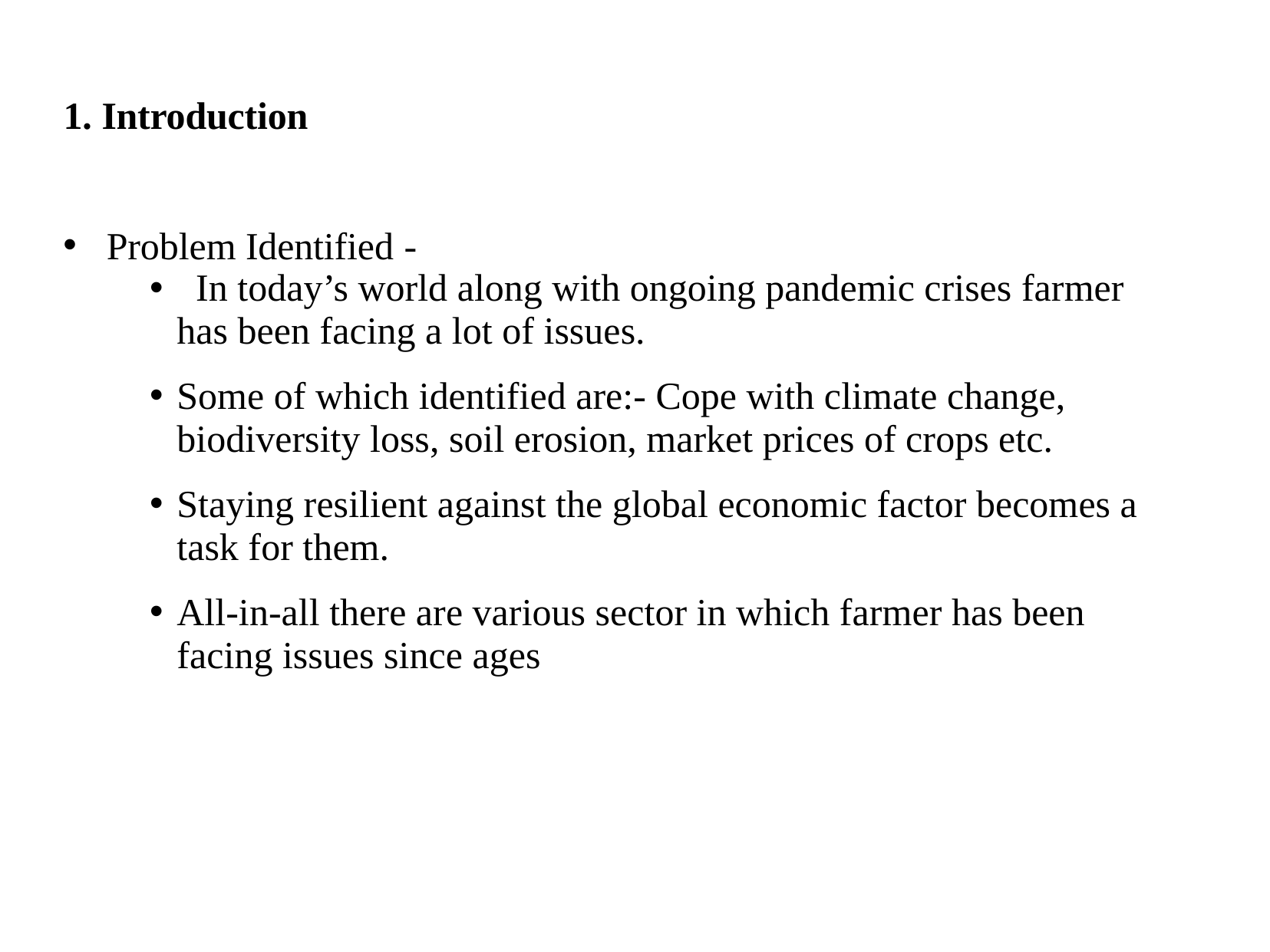

# 1. Introduction
Problem Identified -
  In today’s world along with ongoing pandemic crises farmer has been facing a lot of issues.
Some of which identified are:- Cope with climate change,  biodiversity loss, soil erosion, market prices of crops etc.
Staying resilient against the global economic factor becomes a task for them.
All-in-all there are various sector in which farmer has been facing issues since ages